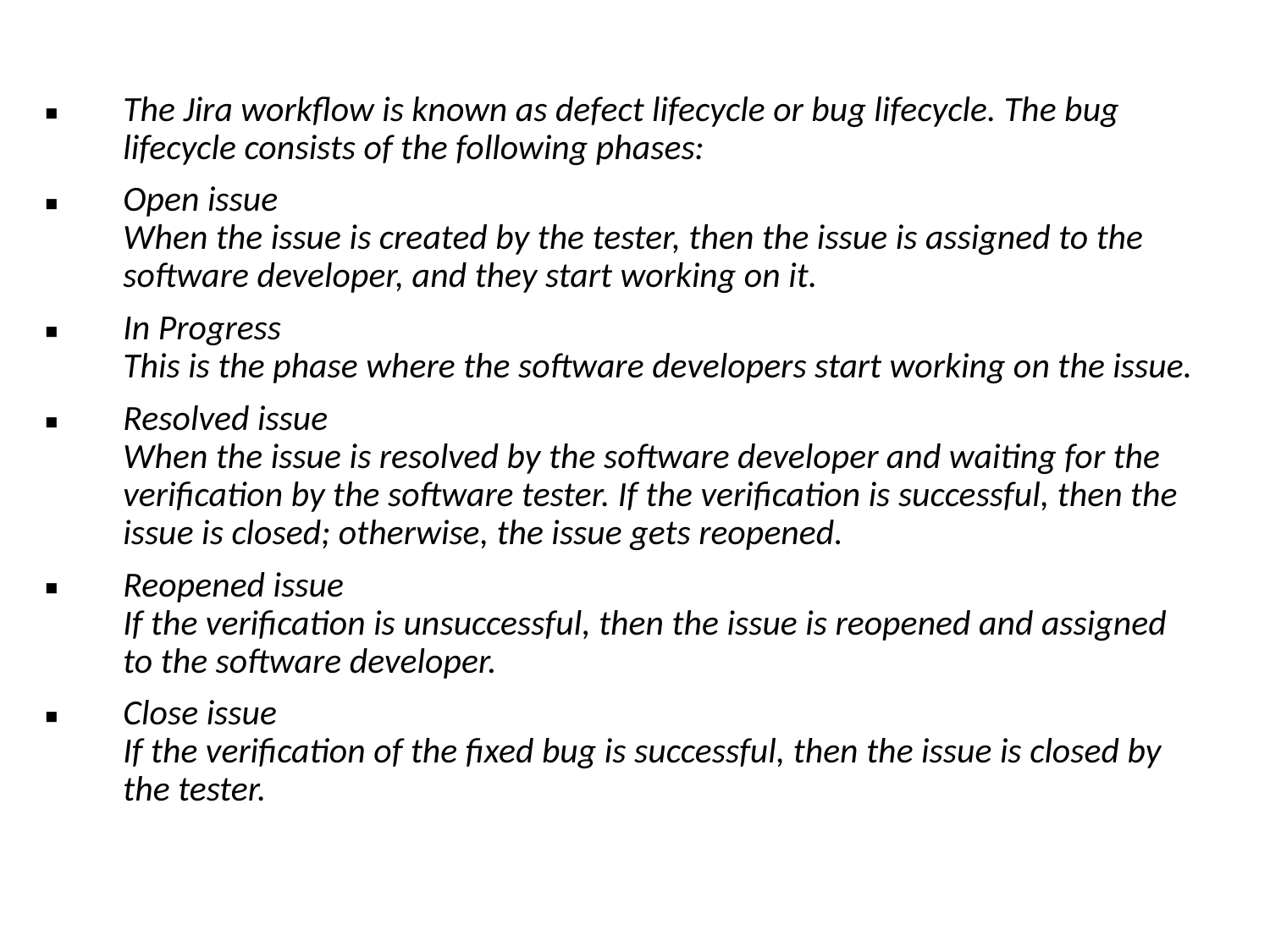

The Jira workflow is known as defect lifecycle or bug lifecycle. The bug lifecycle consists of the following phases:
Open issue
When the issue is created by the tester, then the issue is assigned to the software developer, and they start working on it.
In Progress
This is the phase where the software developers start working on the issue.
Resolved issue
When the issue is resolved by the software developer and waiting for the verification by the software tester. If the verification is successful, then the issue is closed; otherwise, the issue gets reopened.
Reopened issue
If the verification is unsuccessful, then the issue is reopened and assigned to the software developer.
Close issue
If the verification of the fixed bug is successful, then the issue is closed by the tester.